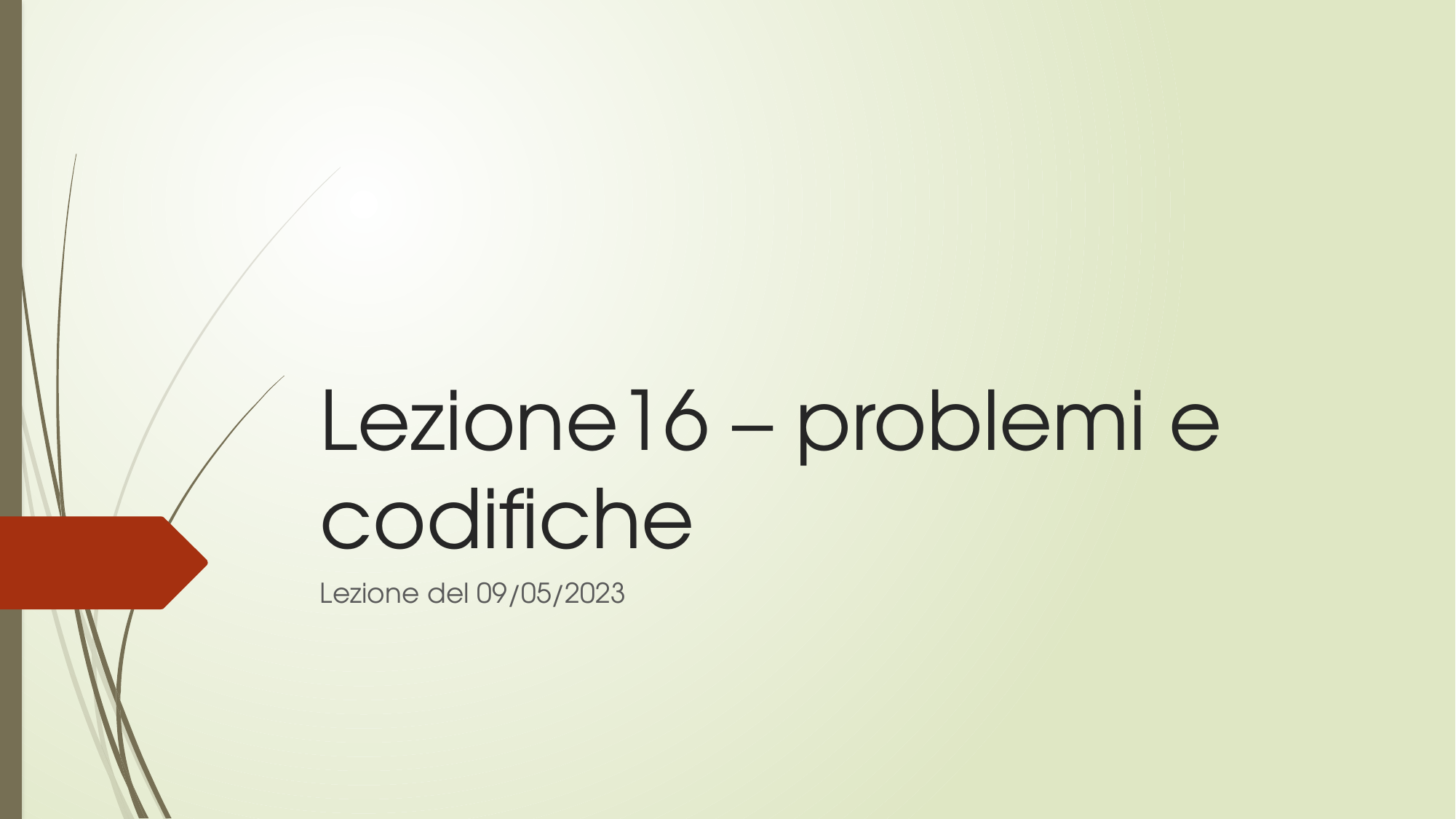

# Lezione16 – problemi e codifiche
Lezione del 09/05/2023